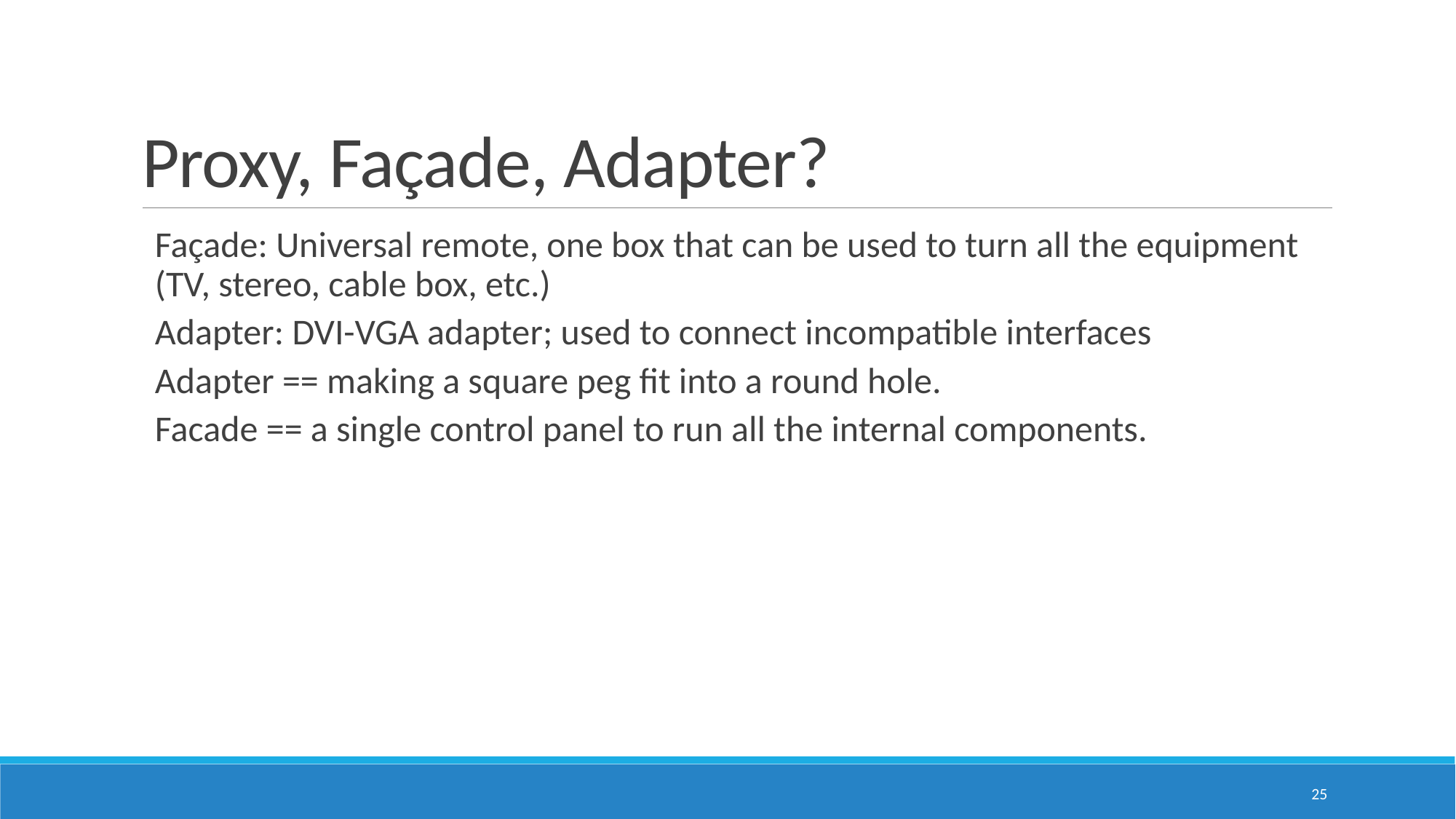

# Proxy, Façade, Adapter?
Façade: Universal remote, one box that can be used to turn all the equipment (TV, stereo, cable box, etc.)
Adapter: DVI-VGA adapter; used to connect incompatible interfaces
Adapter == making a square peg fit into a round hole.
Facade == a single control panel to run all the internal components.

25